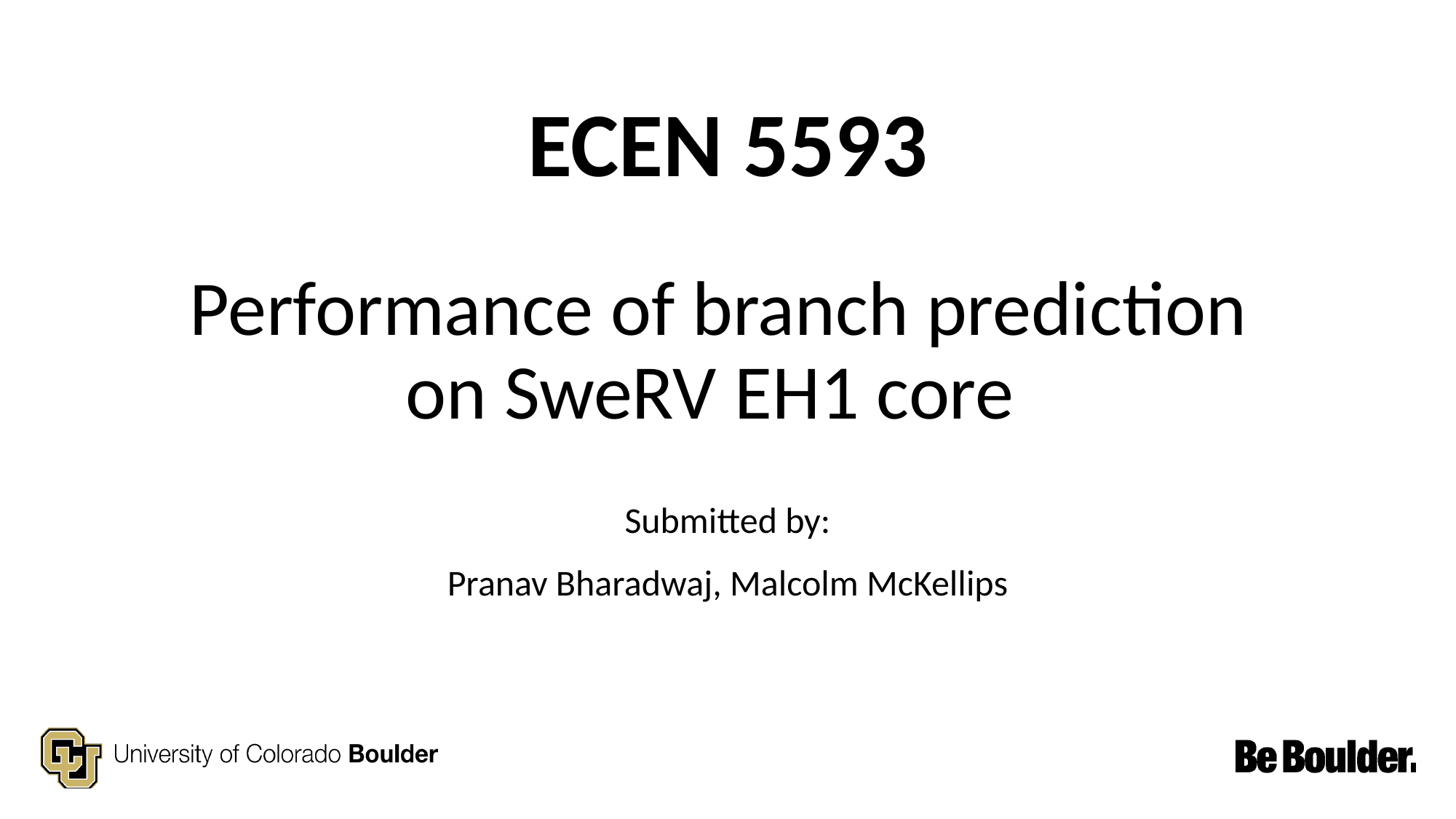

# ECEN 5593
Performance of branch prediction on SweRV EH1 core
Submitted by:
Pranav Bharadwaj, Malcolm McKellips